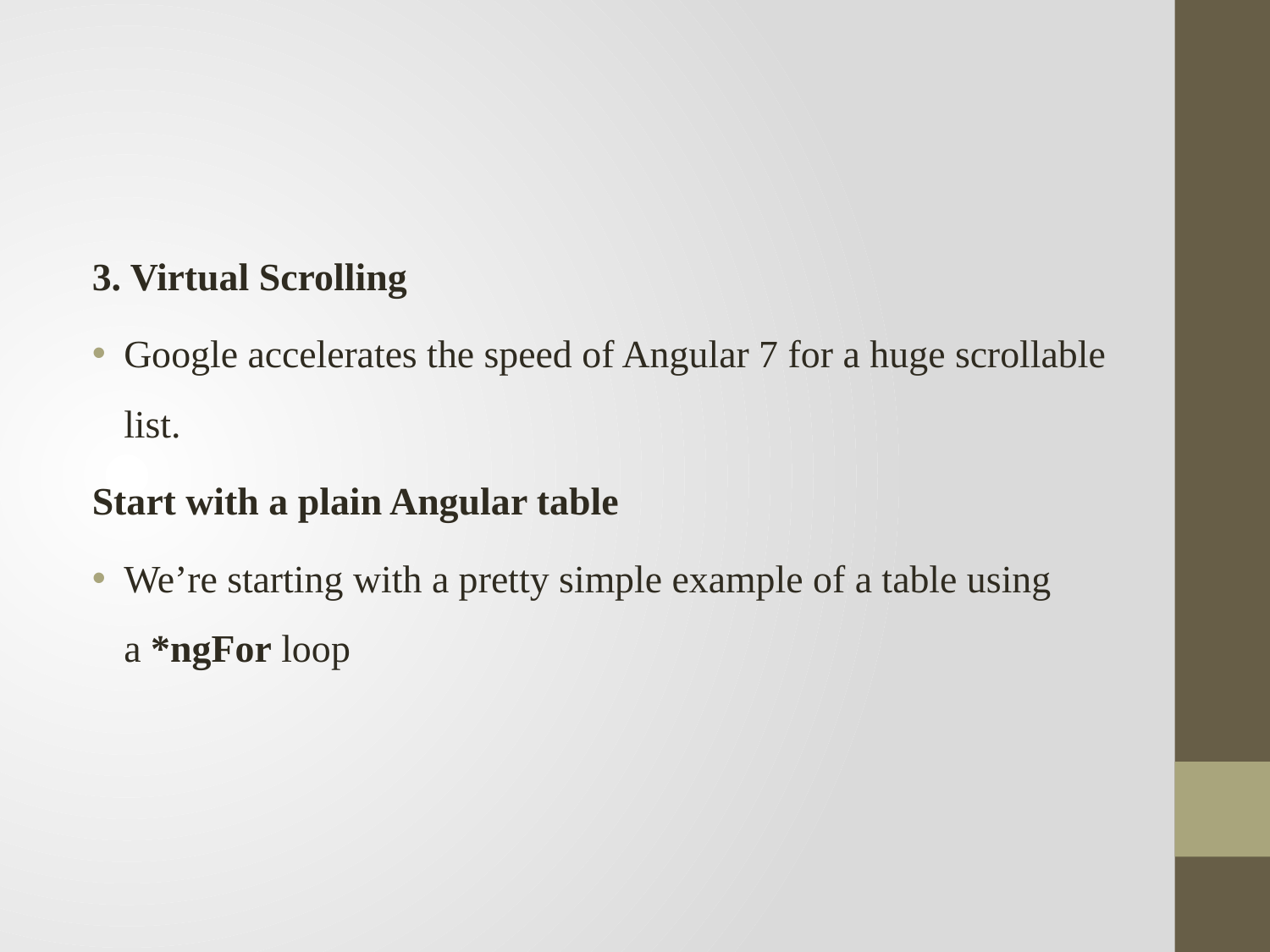

#
3. Virtual Scrolling
Google accelerates the speed of Angular 7 for a huge scrollable list.
Start with a plain Angular table
We’re starting with a pretty simple example of a table using a *ngFor loop